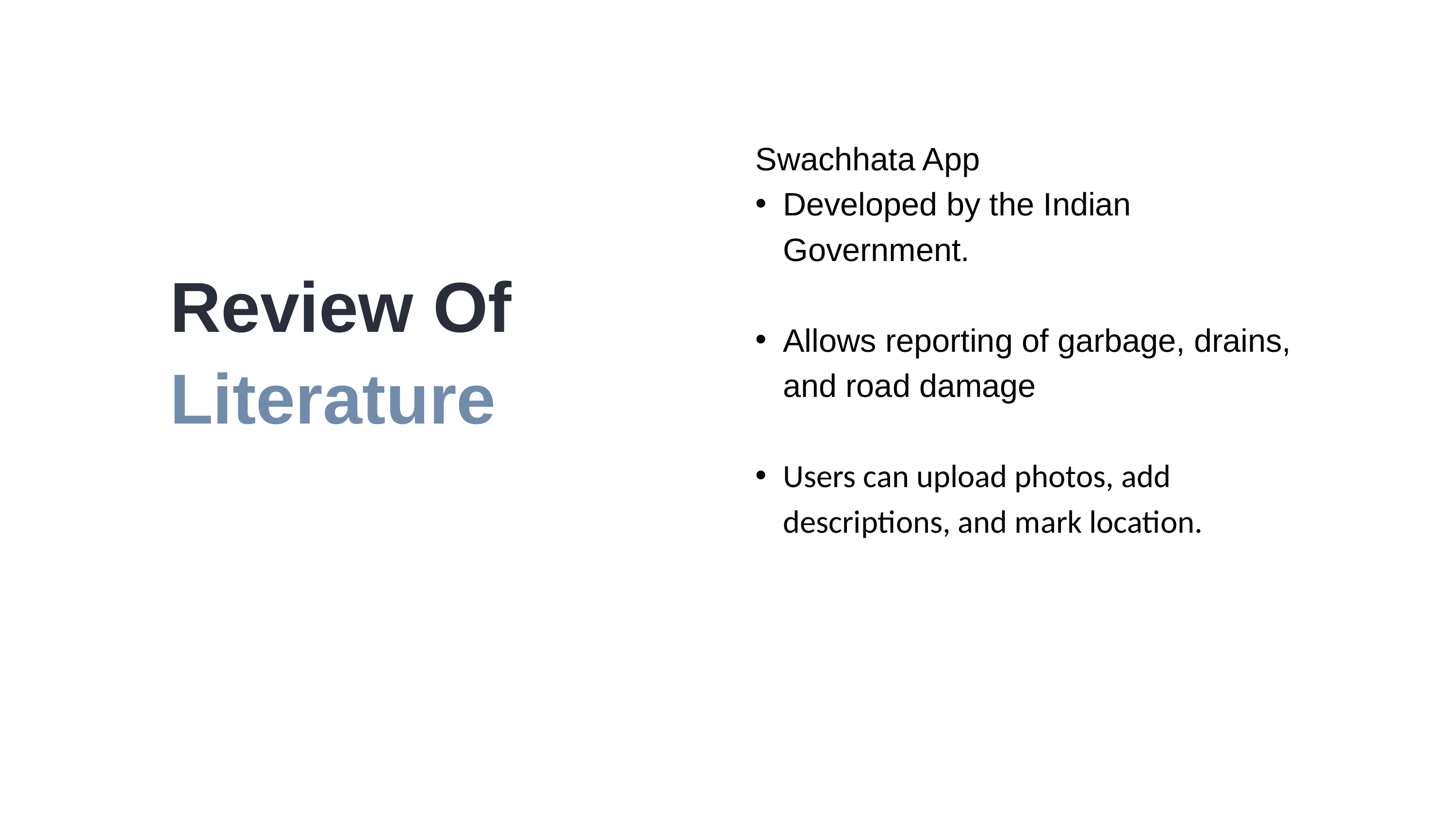

Swachhata App
Developed by the Indian Government.

Allows reporting of garbage, drains, and road damage

Users can upload photos, add descriptions, and mark location.
Review Of
Literature